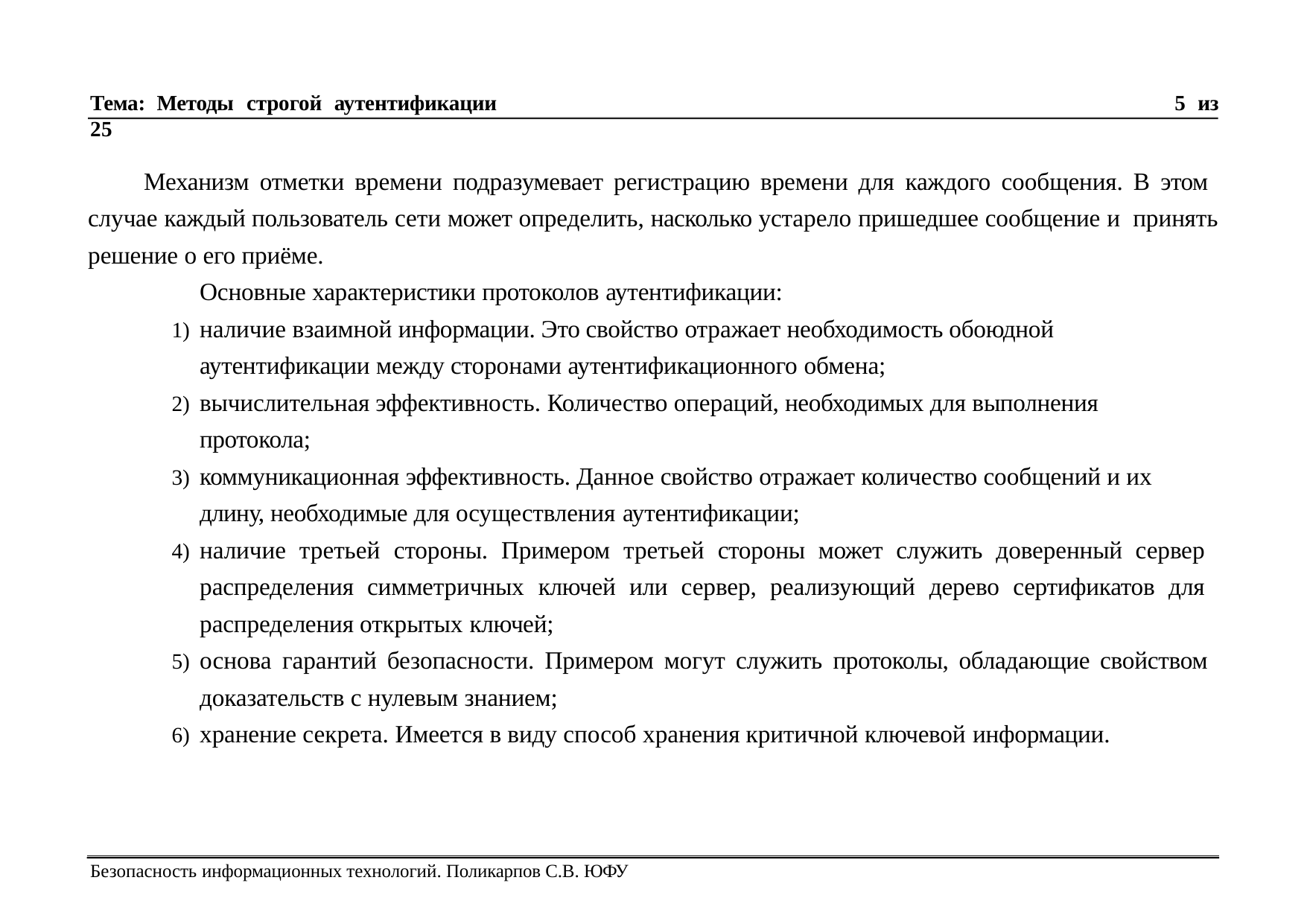

Тема: Методы строгой аутентификации	5 из 25
Механизм отметки времени подразумевает регистрацию времени для каждого сообщения. В этом  случае каждый пользователь сети может определить, насколько устарело пришедшее сообщение и  принять решение о его приёме.
Основные характеристики протоколов аутентификации:
наличие взаимной информации. Это свойство отражает необходимость обоюдной  аутентификации между сторонами аутентификационного обмена;
вычислительная эффективность. Количество операций, необходимых для выполнения  протокола;
коммуникационная эффективность. Данное свойство отражает количество сообщений и их  длину, необходимые для осуществления аутентификации;
наличие третьей стороны. Примером третьей стороны может служить доверенный сервер  распределения симметричных ключей или сервер, реализующий дерево сертификатов для  распределения открытых ключей;
основа гарантий безопасности. Примером могут служить протоколы, обладающие свойством  доказательств с нулевым знанием;
хранение секрета. Имеется в виду способ хранения критичной ключевой информации.

Безопасность информационных технологий. Поликарпов С.В. ЮФУ